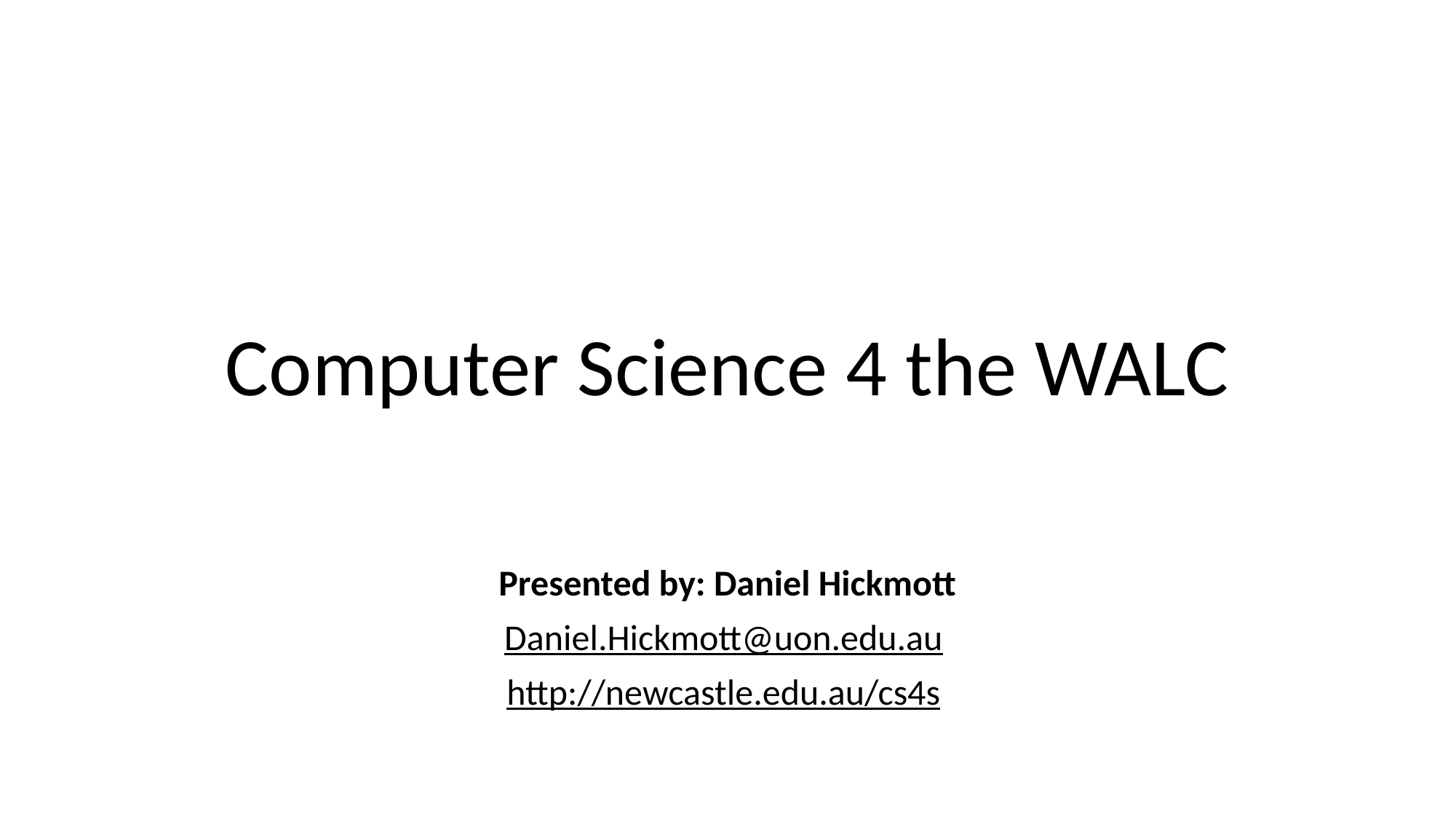

# Computer Science 4 the WALC
Presented by: Daniel Hickmott
Daniel.Hickmott@uon.edu.au
http://newcastle.edu.au/cs4s